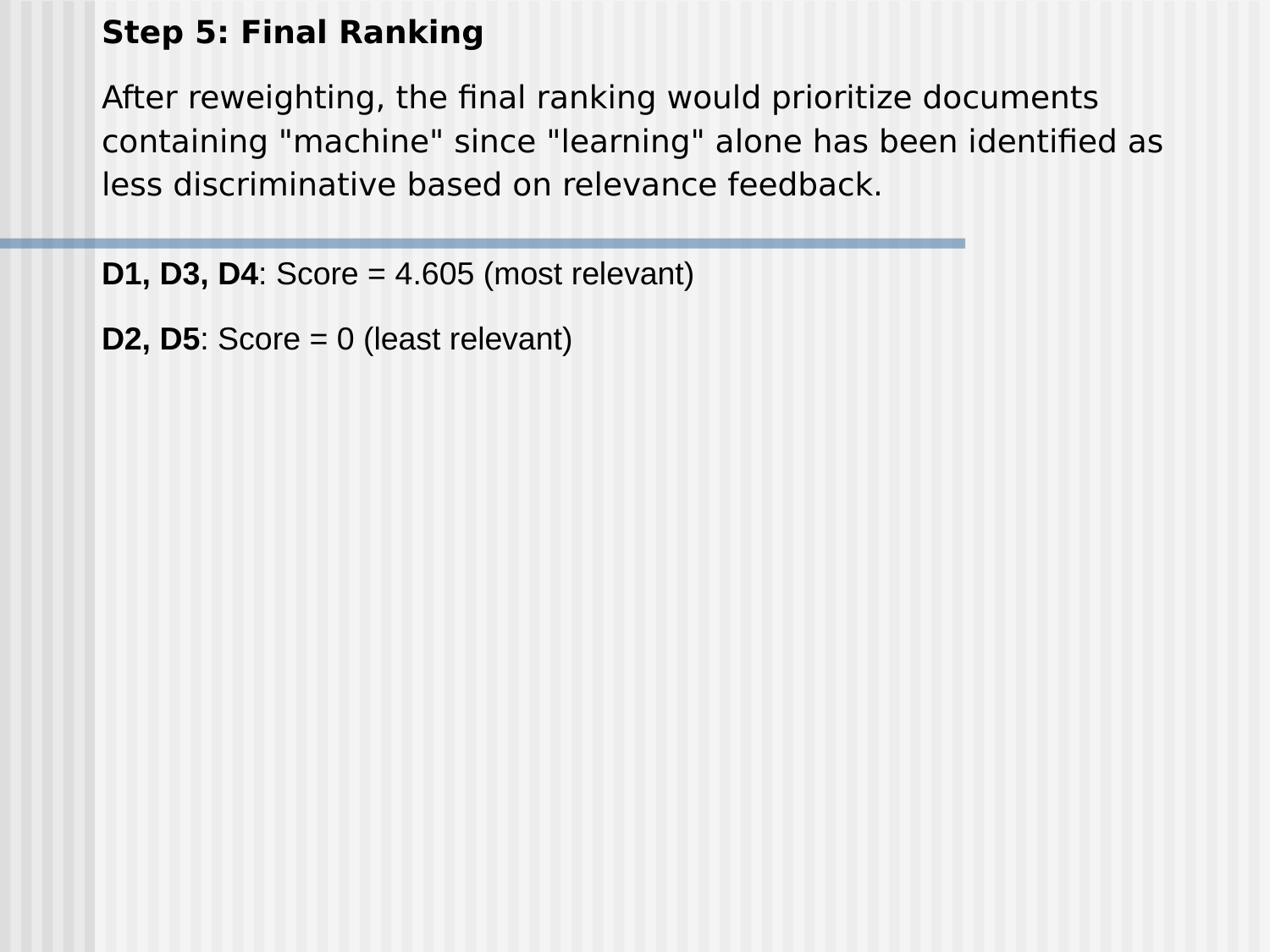

Step 5: Final Ranking
After reweighting, the final ranking would prioritize documents containing "machine" since "learning" alone has been identified as less discriminative based on relevance feedback.

D1, D3, D4: Score = 4.605 (most relevant)
D2, D5: Score = 0 (least relevant)